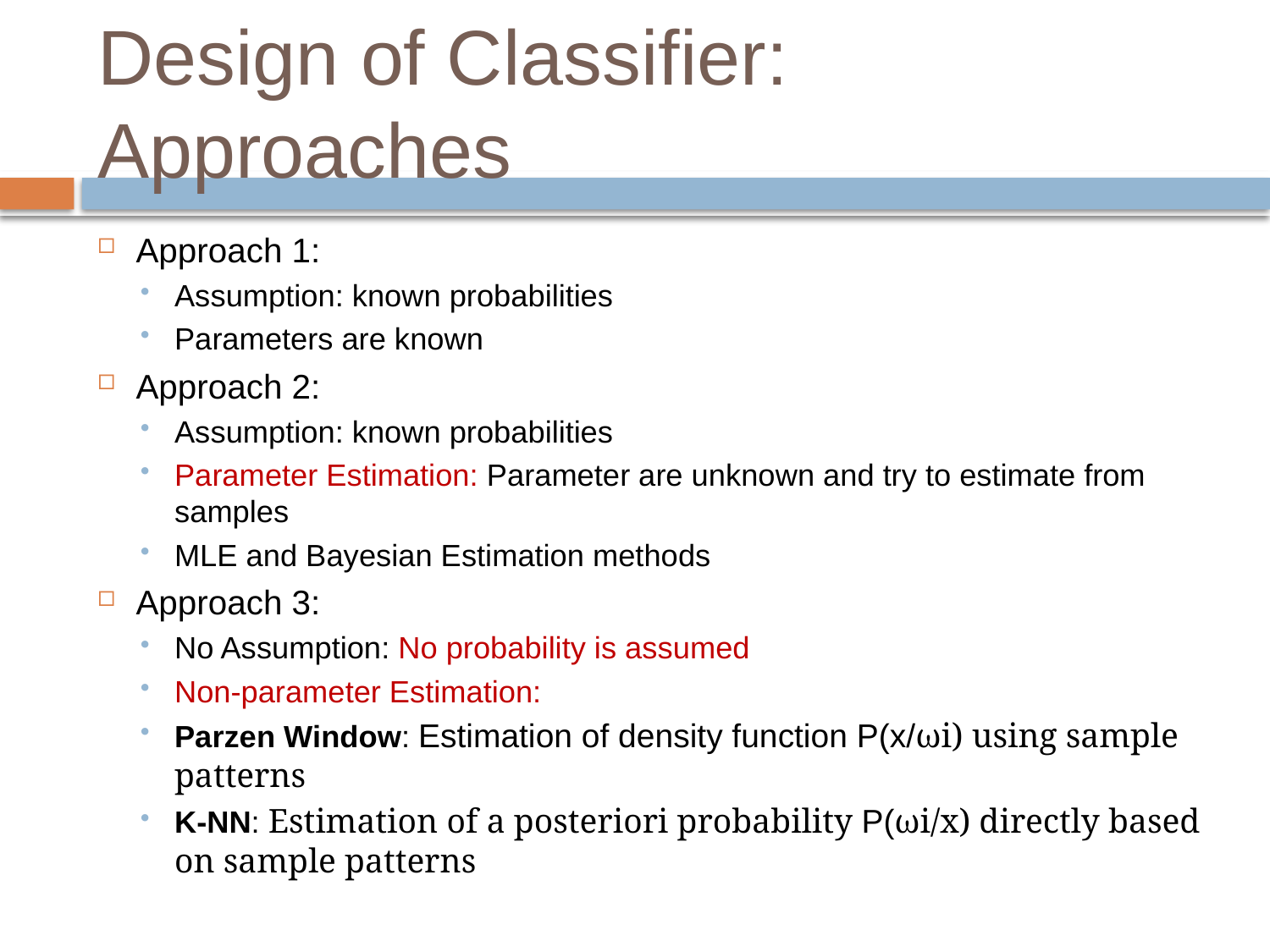

# Design of Classifier: Approaches
Approach 1:
Assumption: known probabilities
Parameters are known
Approach 2:
Assumption: known probabilities
Parameter Estimation: Parameter are unknown and try to estimate from samples
MLE and Bayesian Estimation methods
Approach 3:
No Assumption: No probability is assumed
Non-parameter Estimation:
Parzen Window: Estimation of density function P(x/ωi) using sample patterns
K-NN: Estimation of a posteriori probability P(ωi/x) directly based on sample patterns